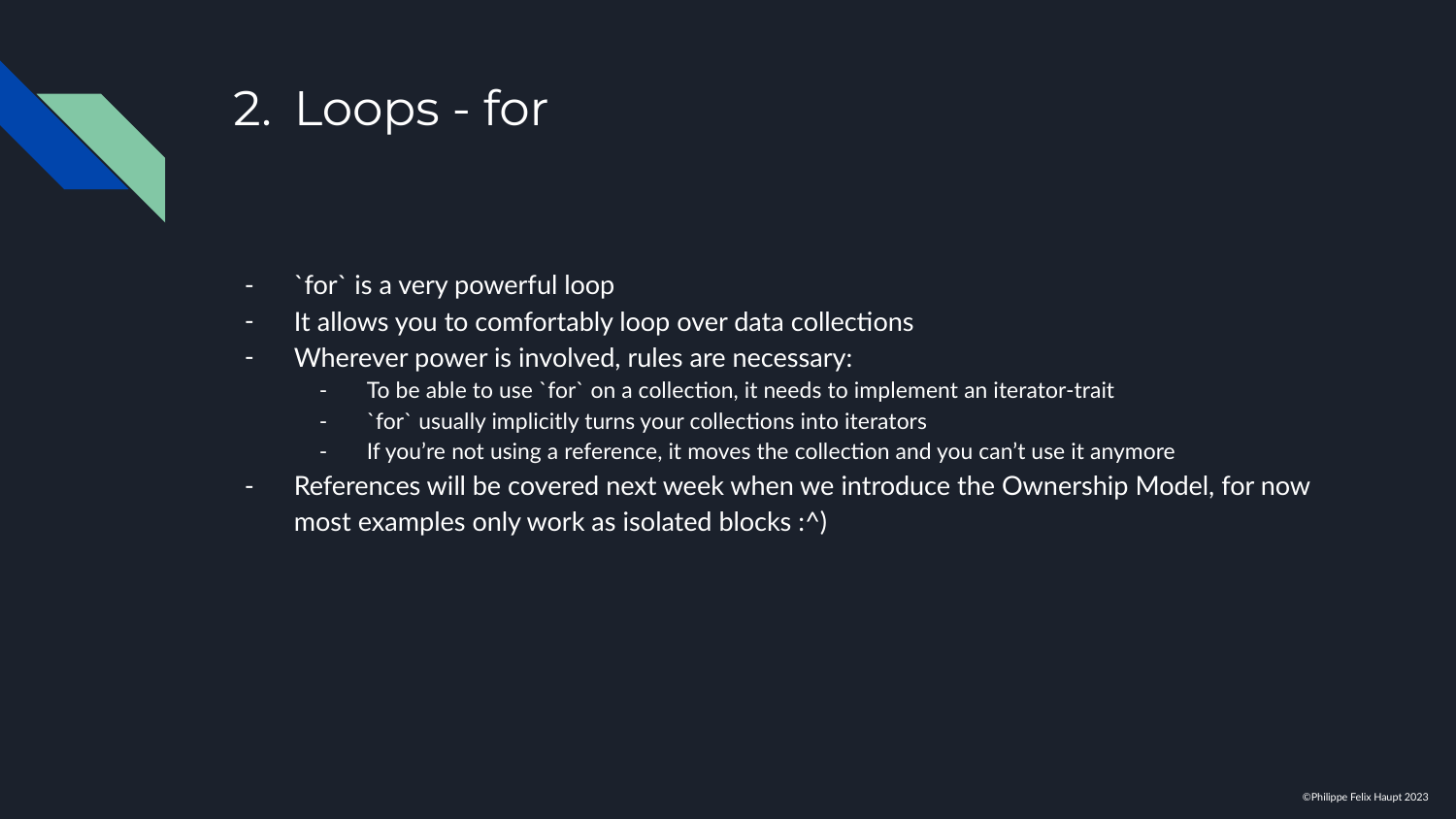

# Loops - for
`for` is a very powerful loop
It allows you to comfortably loop over data collections
Wherever power is involved, rules are necessary:
To be able to use `for` on a collection, it needs to implement an iterator-trait
`for` usually implicitly turns your collections into iterators
If you’re not using a reference, it moves the collection and you can’t use it anymore
References will be covered next week when we introduce the Ownership Model, for now most examples only work as isolated blocks :^)
©Philippe Felix Haupt 2023